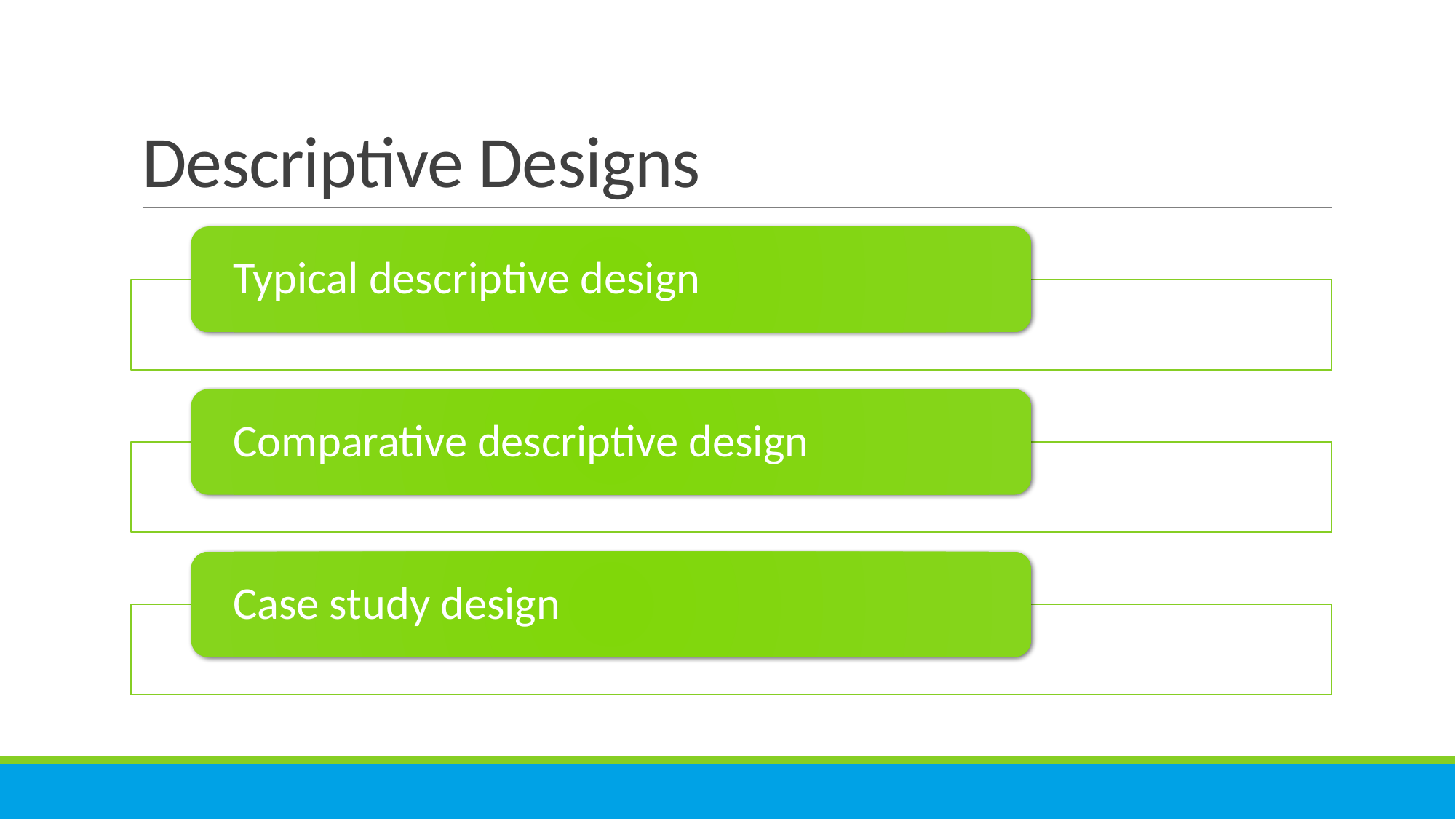

# Descriptive Designs
Typical descriptive design
Comparative descriptive design
Case study design